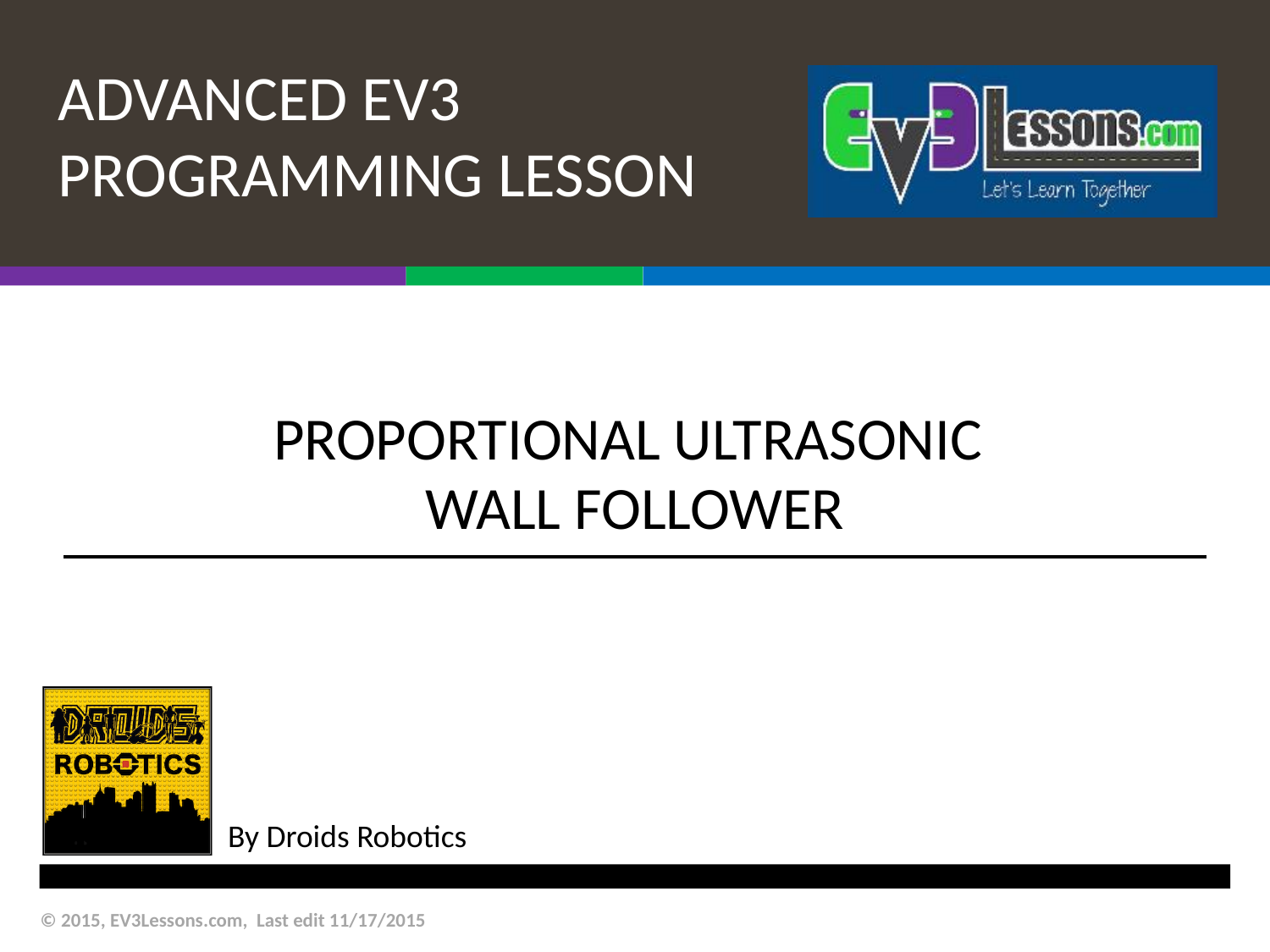

# PROPORTIONAL ULTRASONIC WALL FOLLOWER

© 2015, EV3Lessons.com,  Last edit 11/17/2015